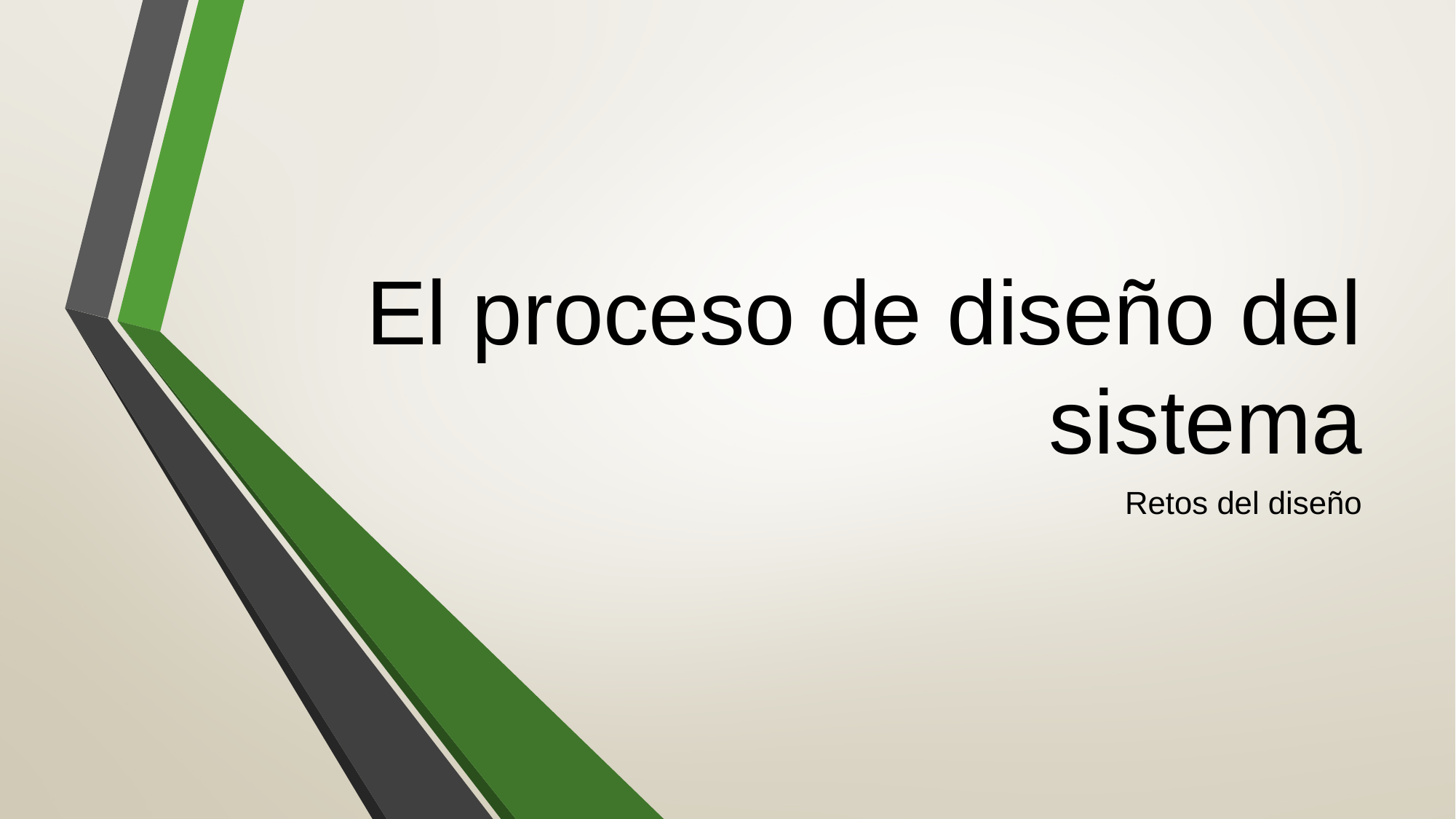

# El proceso de diseño del sistema
Retos del diseño